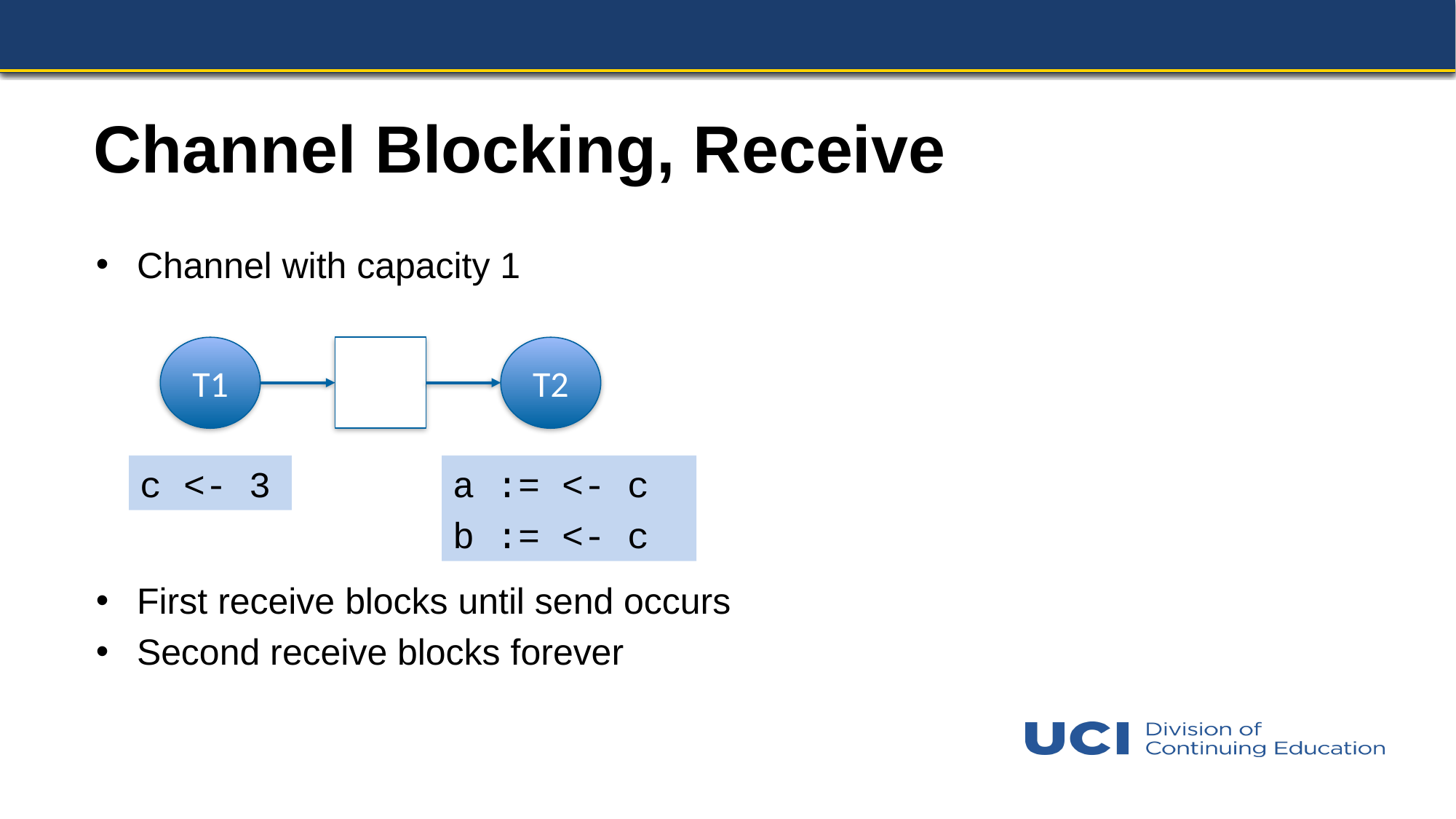

# Channel Blocking, Receive
Channel with capacity 1
T1

T2
c <- 3
a := <- c
b := <- c
First receive blocks until send occurs
Second receive blocks forever